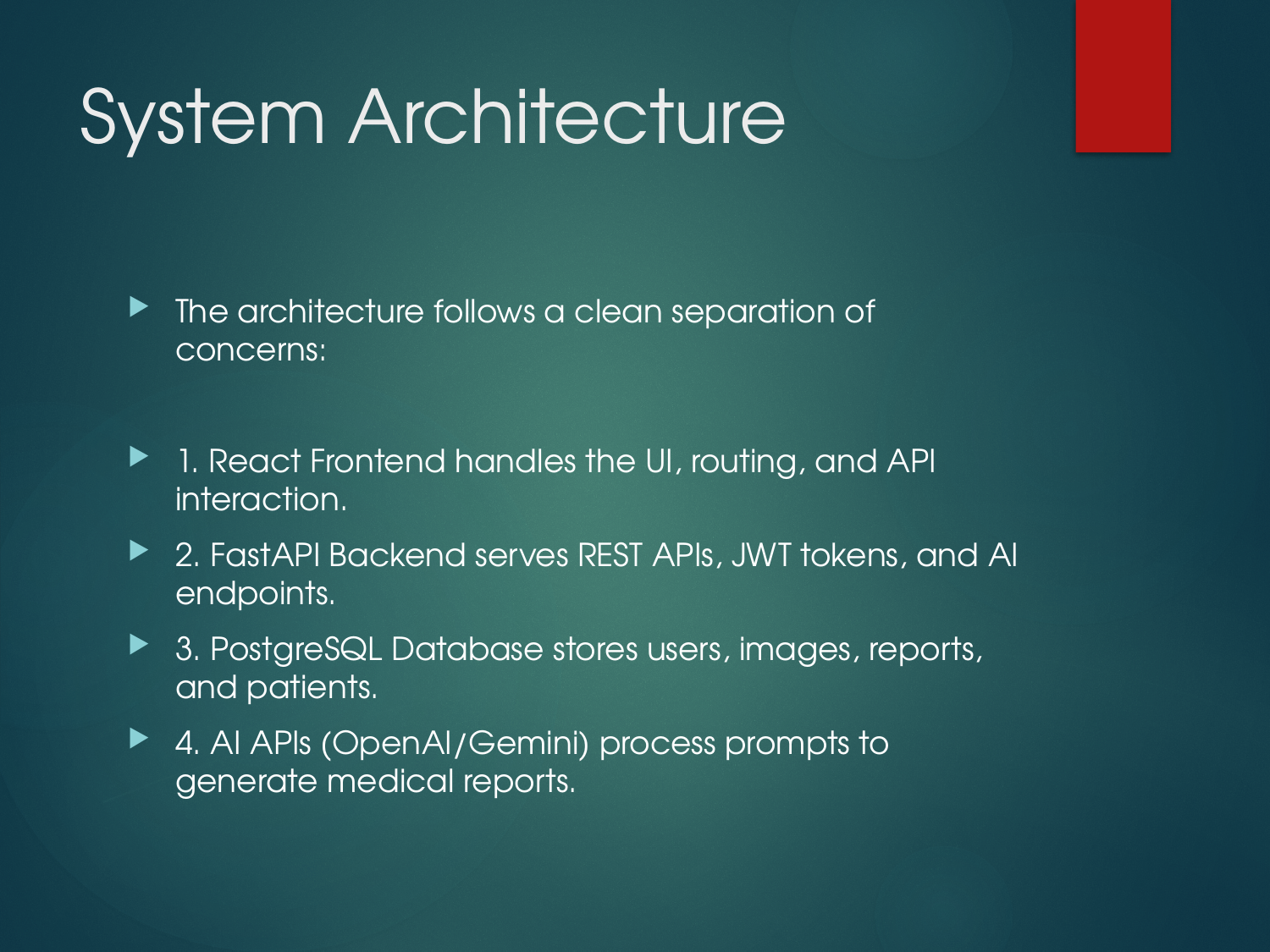

# System Architecture
The architecture follows a clean separation of concerns:

1. React Frontend handles the UI, routing, and API interaction.
2. FastAPI Backend serves REST APIs, JWT tokens, and AI endpoints.
3. PostgreSQL Database stores users, images, reports, and patients.
4. AI APIs (OpenAI/Gemini) process prompts to generate medical reports.